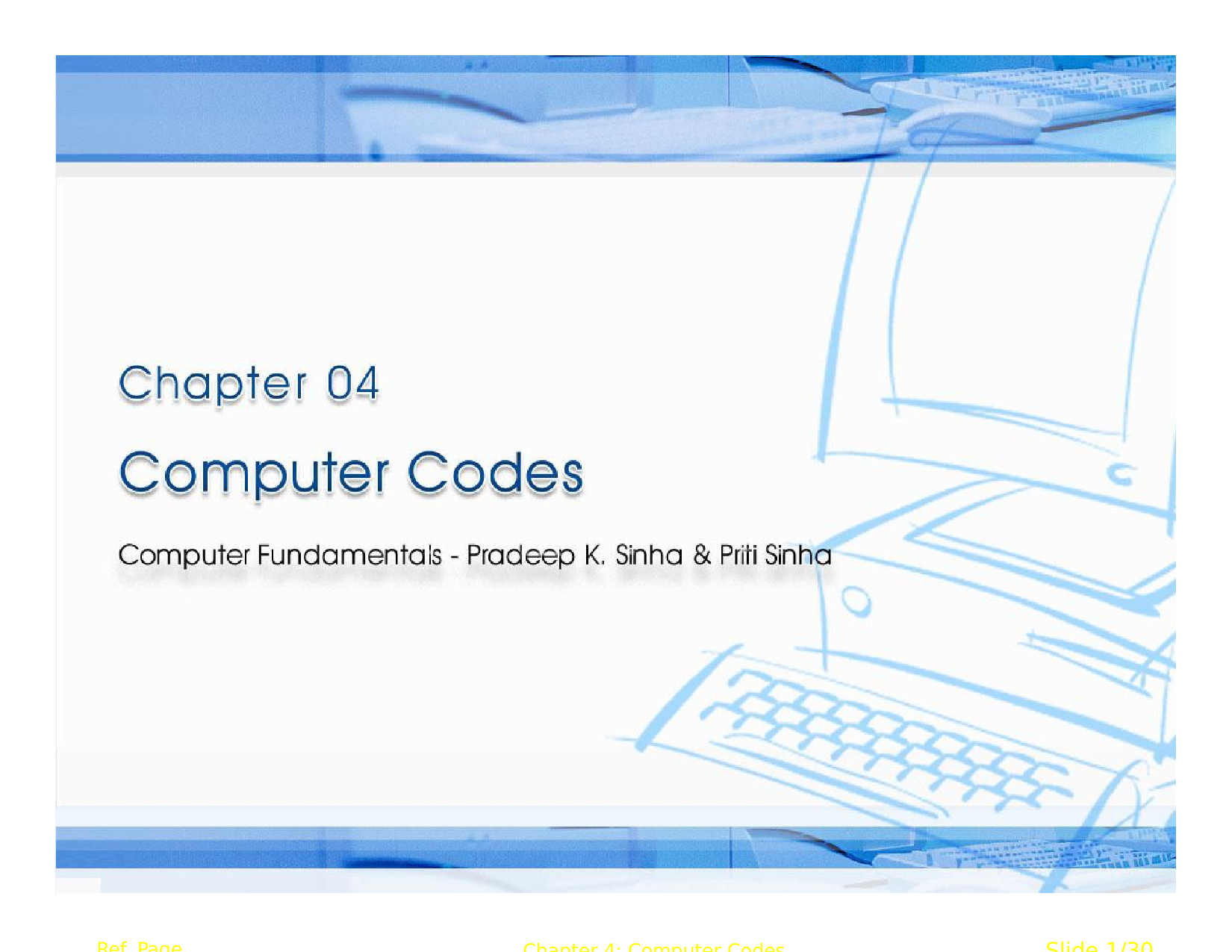

CCoommppuutterer FFununddaammenenttaallss:: PPrradadeeeepp KK.. SSiinhnhaa && PPrriititi  SSiinhanha

Ref. Page	Chapter 4: Computer Codes	Slide 1/30